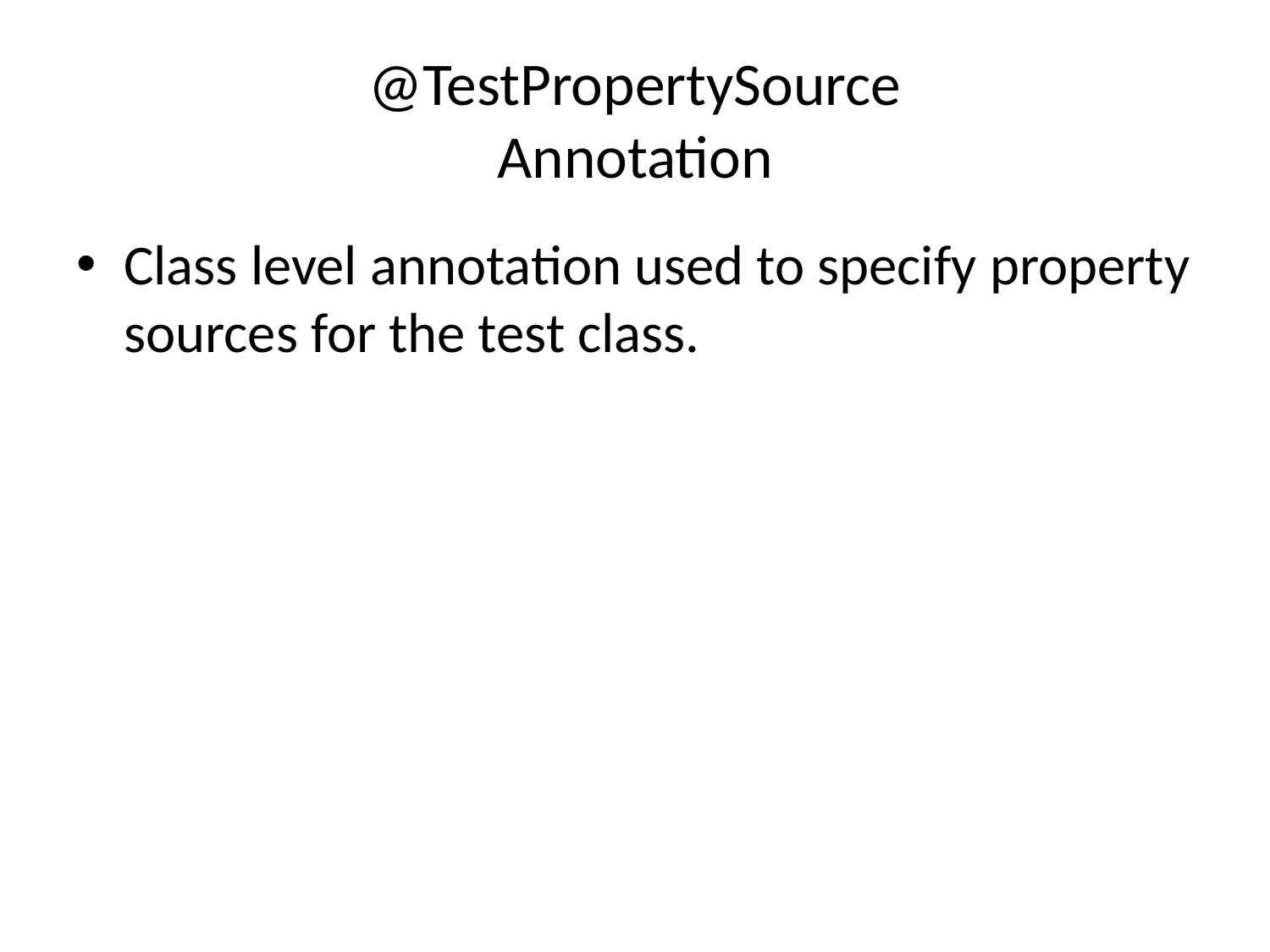

# @TestPropertySource Annotation
Class level annotation used to specify property sources for the test class.